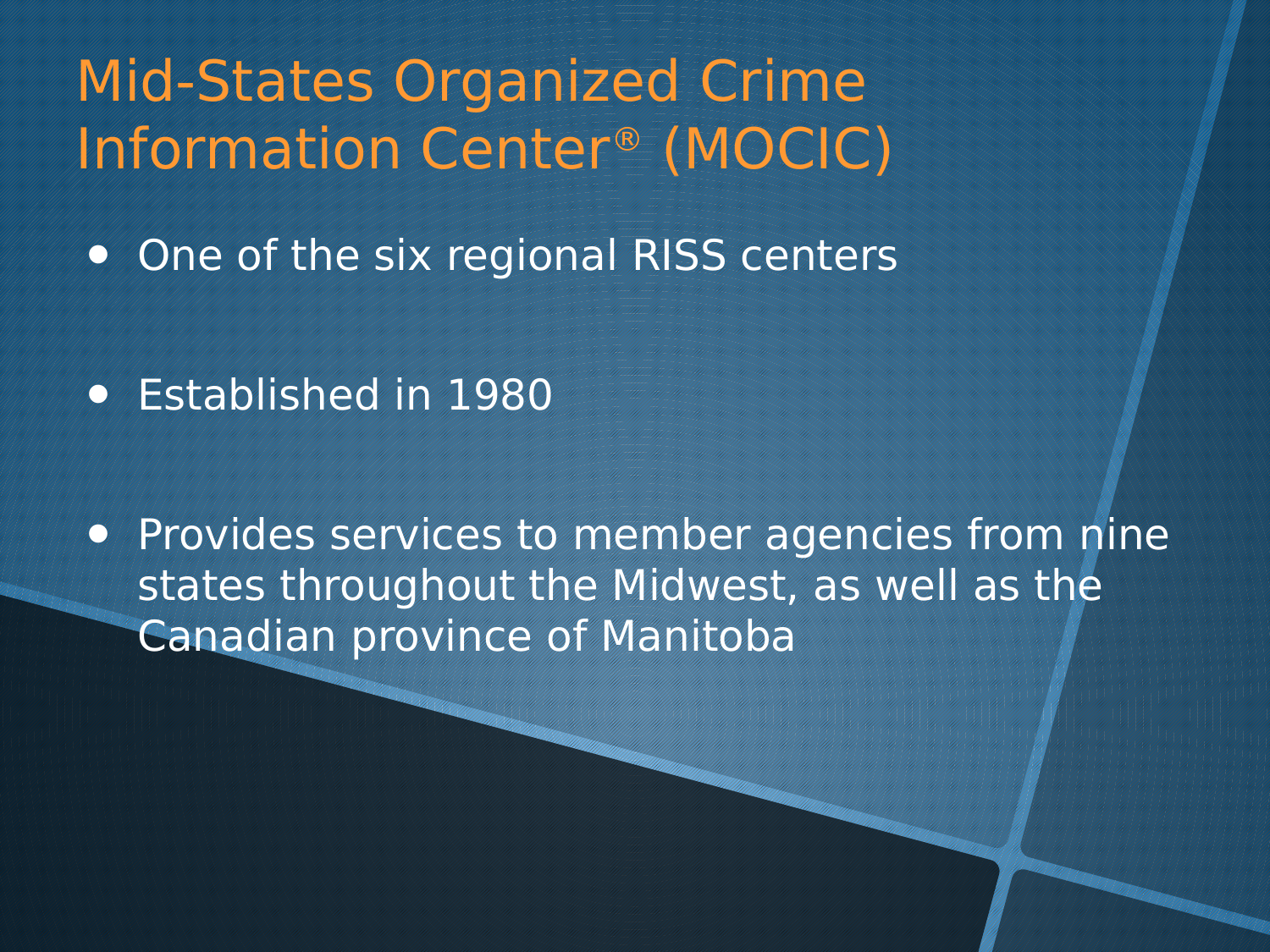

Mid-States Organized Crime Information Center® (MOCIC)
One of the six regional RISS centers

Established in 1980

Provides services to member agencies from nine states throughout the Midwest, as well as the Canadian province of Manitoba